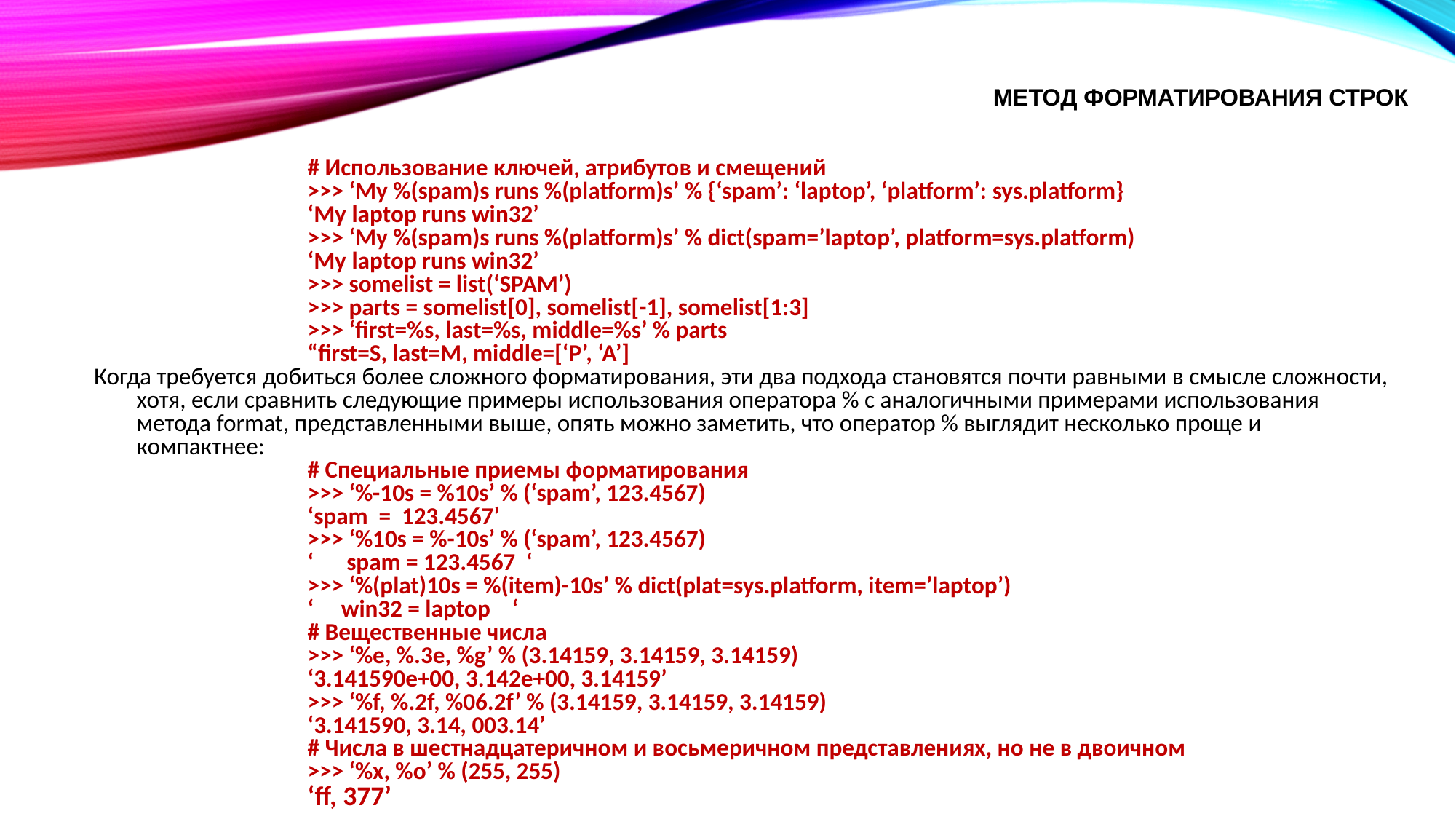

# Метод форматирования строк
# Использование ключей, атрибутов и смещений
>>> ‘My %(spam)s runs %(platform)s’ % {‘spam’: ‘laptop’, ‘platform’: sys.platform}
‘My laptop runs win32’
>>> ‘My %(spam)s runs %(platform)s’ % dict(spam=’laptop’, platform=sys.platform)
‘My laptop runs win32’
>>> somelist = list(‘SPAM’)
>>> parts = somelist[0], somelist[-1], somelist[1:3]
>>> ‘first=%s, last=%s, middle=%s’ % parts
“first=S, last=M, middle=[‘P’, ‘A’]
Когда требуется добиться более сложного форматирования, эти два подхода становятся почти равными в смысле сложности, хотя, если сравнить следующие примеры использования оператора % с аналогичными примерами использования метода format, представленными выше, опять можно заметить, что оператор % выглядит несколько проще и компактнее:
# Специальные приемы форматирования
>>> ‘%-10s = %10s’ % (‘spam’, 123.4567)
‘spam  =  123.4567’
>>> ‘%10s = %-10s’ % (‘spam’, 123.4567)
‘      spam = 123.4567  ‘
>>> ‘%(plat)10s = %(item)-10s’ % dict(plat=sys.platform, item=’laptop’)
‘     win32 = laptop    ‘
# Вещественные числа
>>> ‘%e, %.3e, %g’ % (3.14159, 3.14159, 3.14159)
‘3.141590e+00, 3.142e+00, 3.14159’
>>> ‘%f, %.2f, %06.2f’ % (3.14159, 3.14159, 3.14159)
‘3.141590, 3.14, 003.14’
# Числа в шестнадцатеричном и восьмеричном представлениях, но не в двоичном
>>> ‘%x, %o’ % (255, 255)
‘ff, 377’